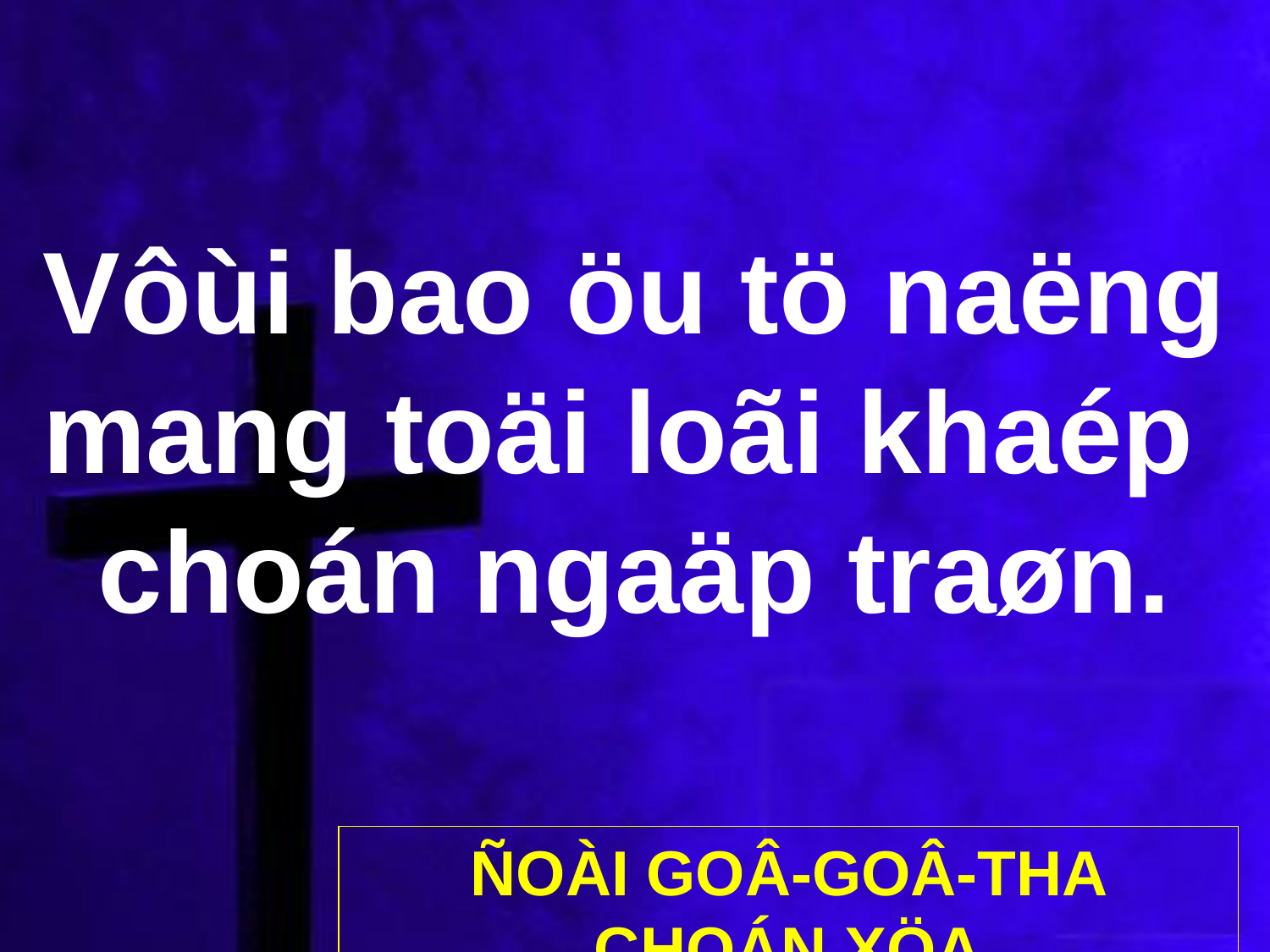

Vôùi bao öu tö naëng mang toäi loãi khaép
choán ngaäp traøn.
ÑOÀI GOÂ-GOÂ-THA CHOÁN XÖA